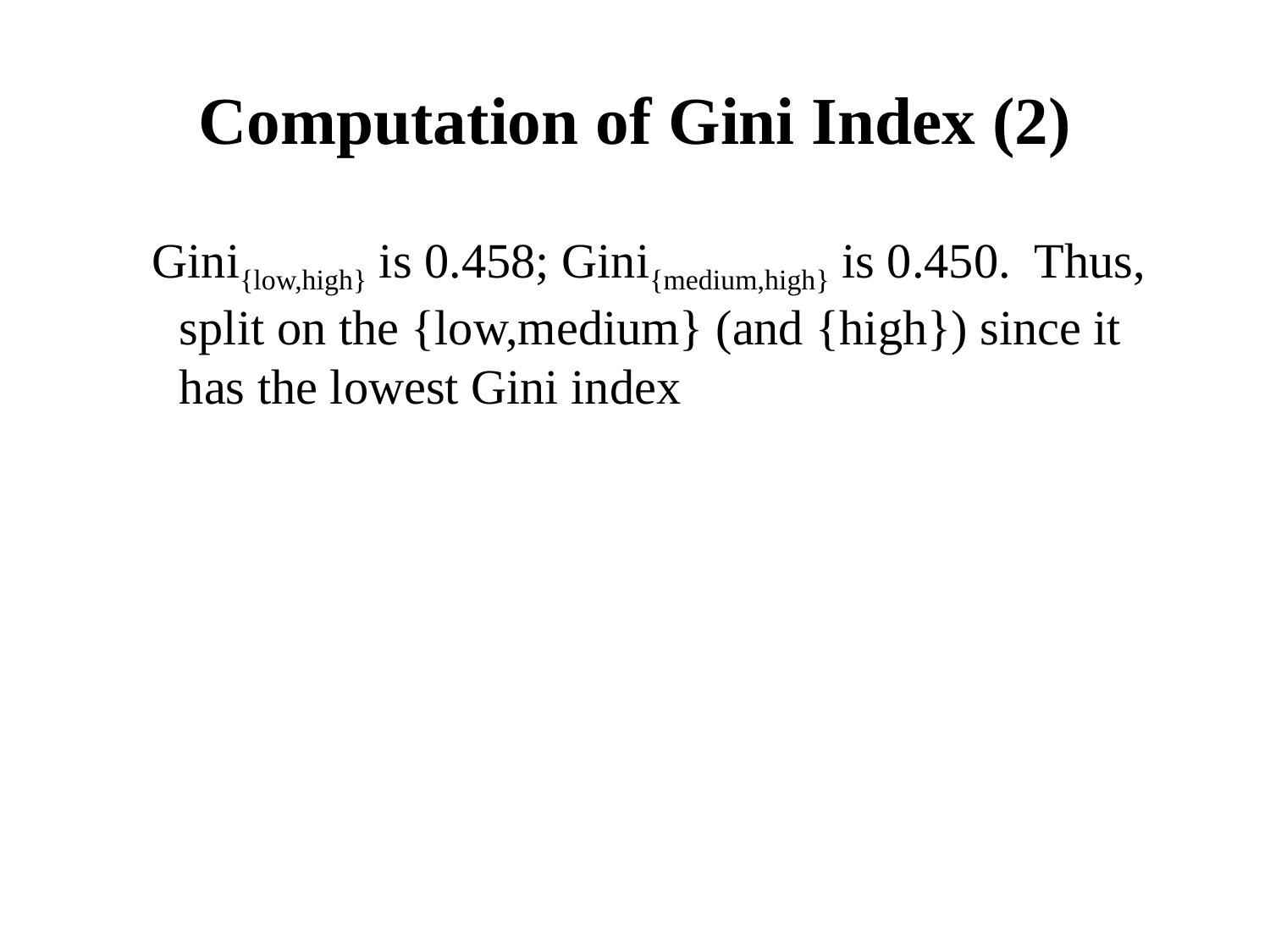

# Computation of Gini Index (2)
 Gini{low,high} is 0.458; Gini{medium,high} is 0.450.  Thus, split on the {low,medium} (and {high}) since it has the lowest Gini index